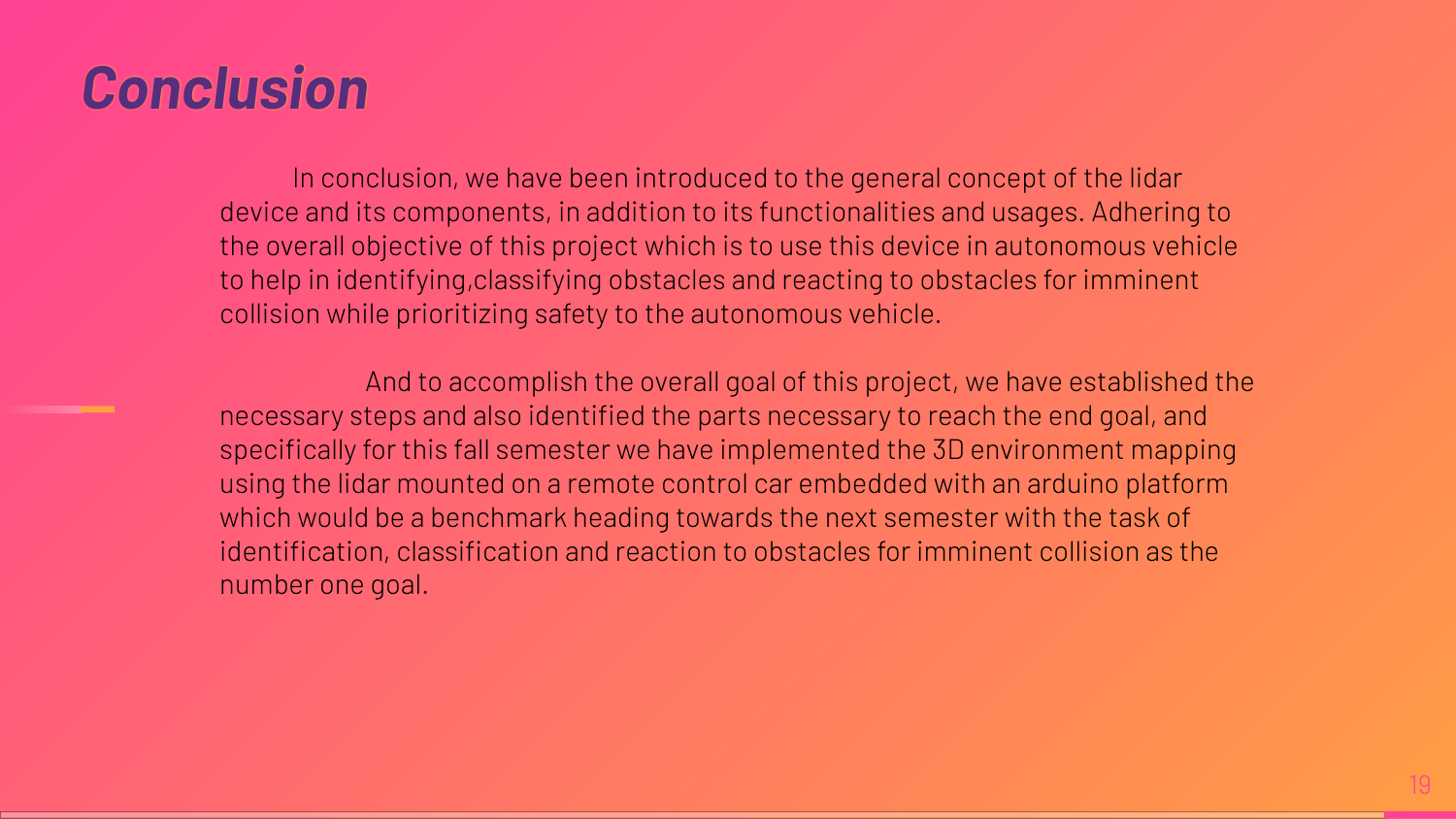

Conclusion
In conclusion, we have been introduced to the general concept of the lidar device and its components, in addition to its functionalities and usages. Adhering to the overall objective of this project which is to use this device in autonomous vehicle to help in identifying,classifying obstacles and reacting to obstacles for imminent collision while prioritizing safety to the autonomous vehicle.

	And to accomplish the overall goal of this project, we have established the necessary steps and also identified the parts necessary to reach the end goal, and specifically for this fall semester we have implemented the 3D environment mapping using the lidar mounted on a remote control car embedded with an arduino platform which would be a benchmark heading towards the next semester with the task of identification, classification and reaction to obstacles for imminent collision as the number one goal.

19